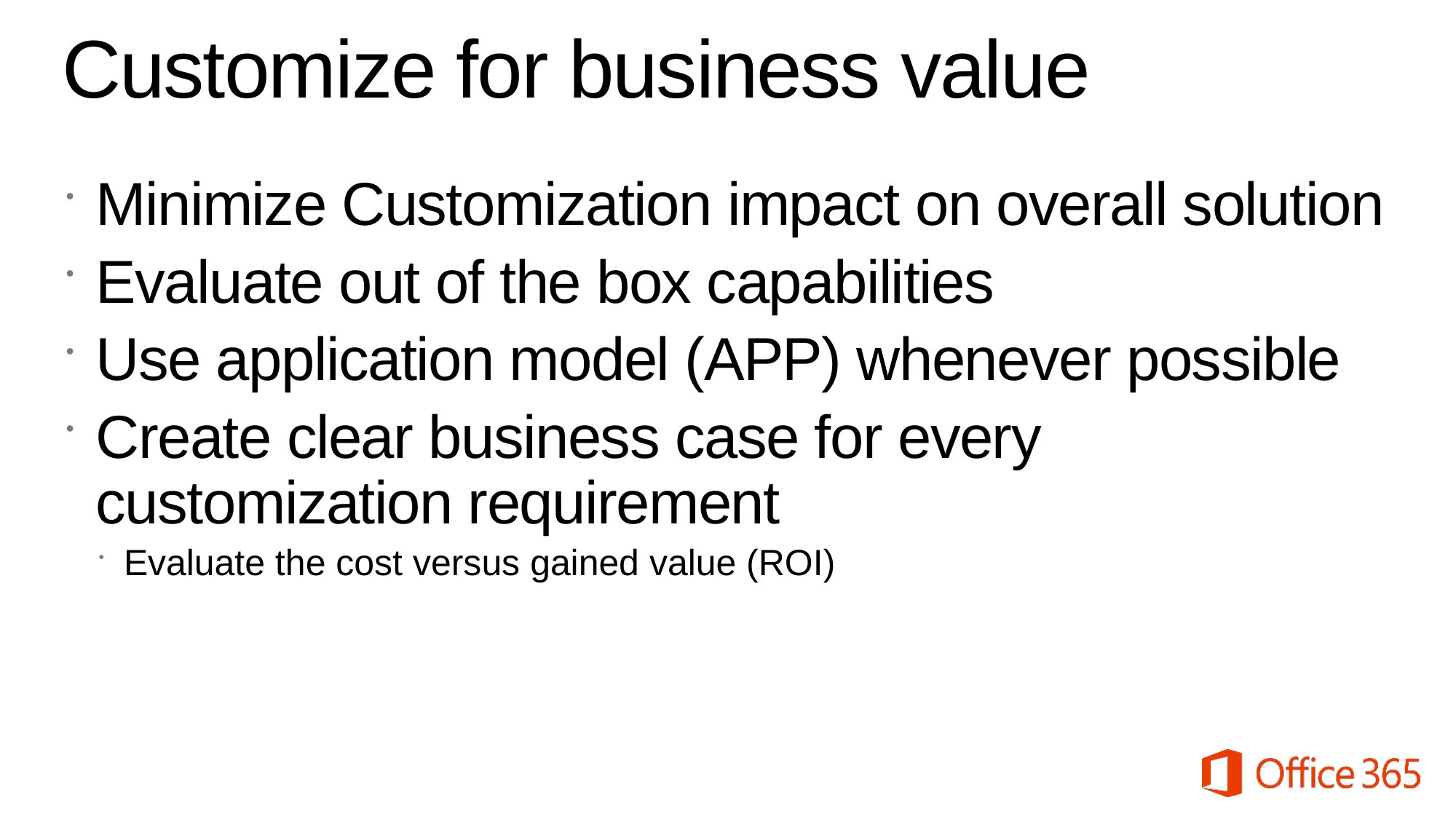

# Customize for business value
Minimize Customization impact on overall solution
Evaluate out of the box capabilities
Use application model (APP) whenever possible
Create clear business case for every customization requirement
Evaluate the cost versus gained value (ROI)